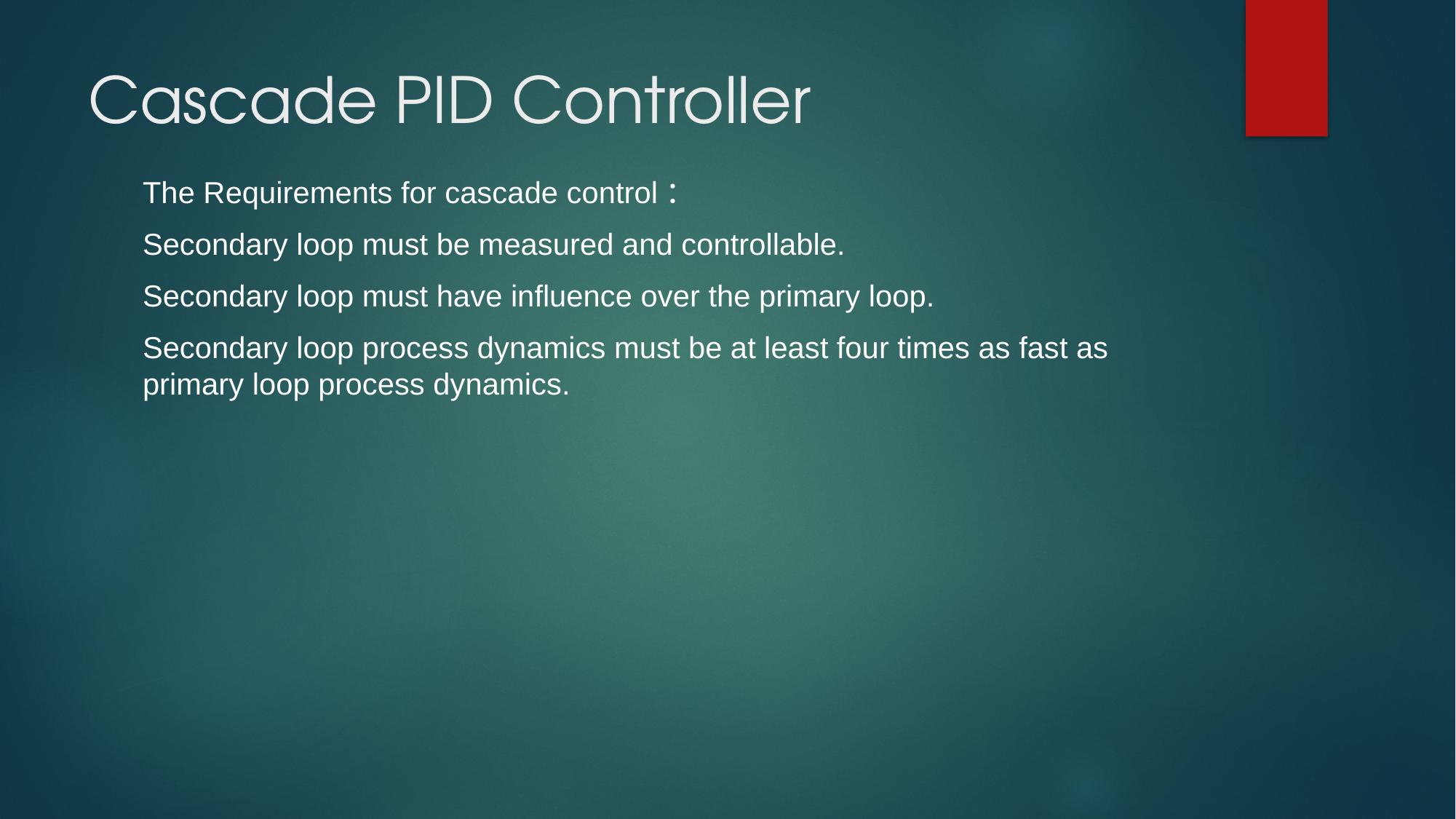

# Cascade PID Controller
The Requirements for cascade control：
Secondary loop must be measured and controllable.
Secondary loop must have influence over the primary loop.
Secondary loop process dynamics must be at least four times as fast as primary loop process dynamics.